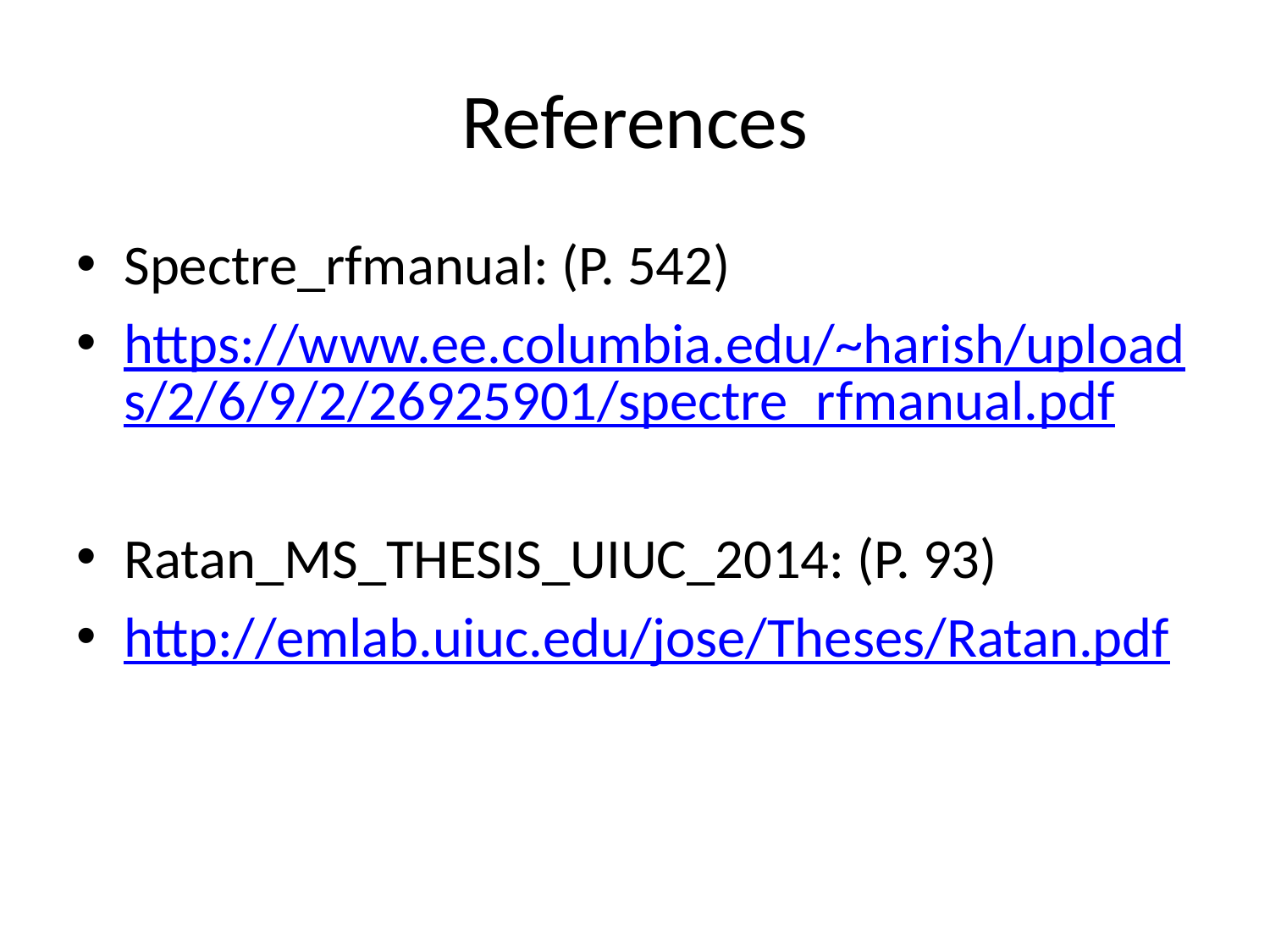

# References
Spectre_rfmanual: (P. 542)
https://www.ee.columbia.edu/~harish/uploads/2/6/9/2/26925901/spectre_rfmanual.pdf

Ratan_MS_THESIS_UIUC_2014: (P. 93)
http://emlab.uiuc.edu/jose/Theses/Ratan.pdf